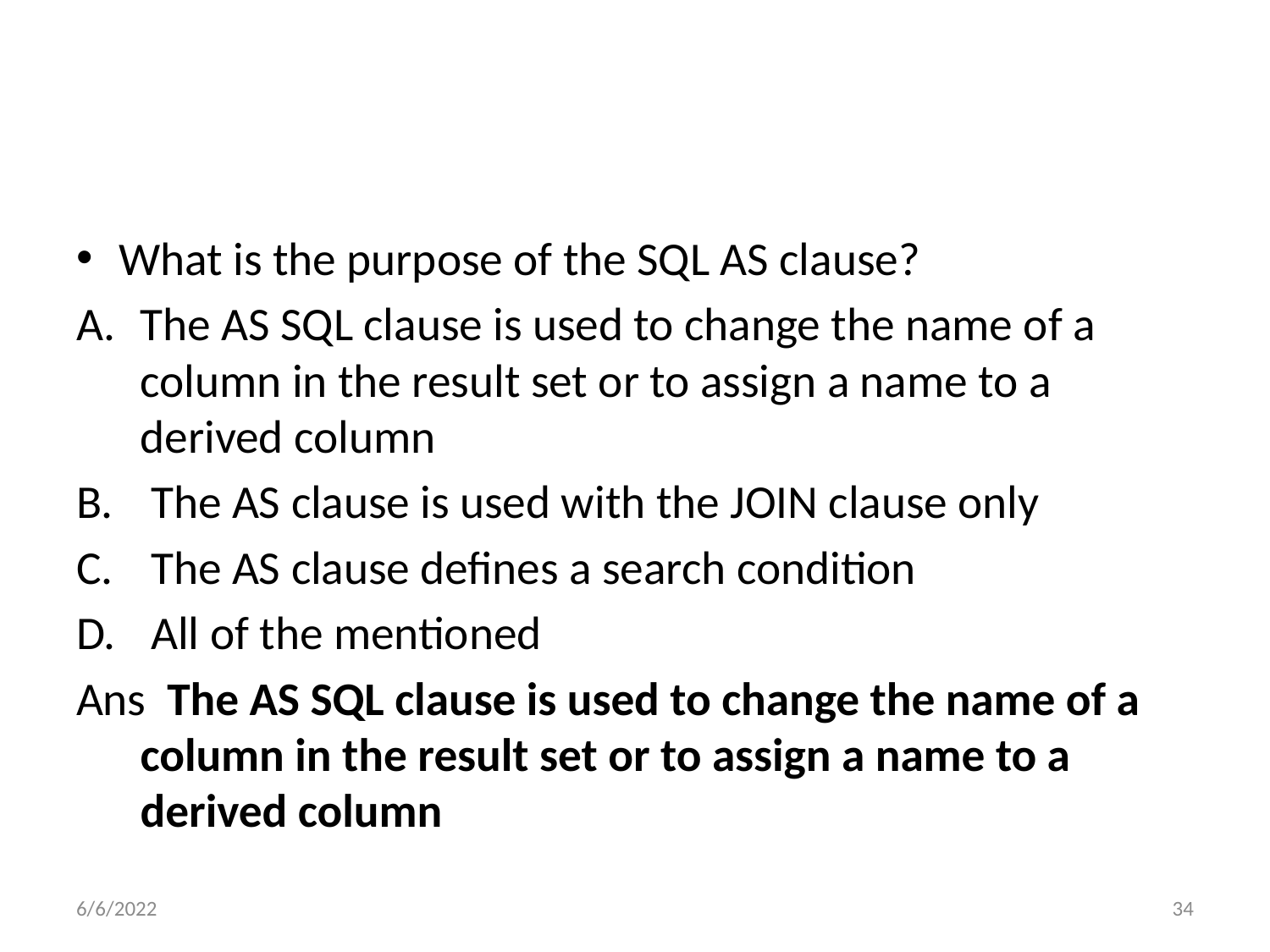

#
What is the purpose of the SQL AS clause?
The AS SQL clause is used to change the name of a column in the result set or to assign a name to a derived column
 The AS clause is used with the JOIN clause only
 The AS clause defines a search condition
 All of the mentioned
Ans  The AS SQL clause is used to change the name of a column in the result set or to assign a name to a derived column

6/6/2022

34